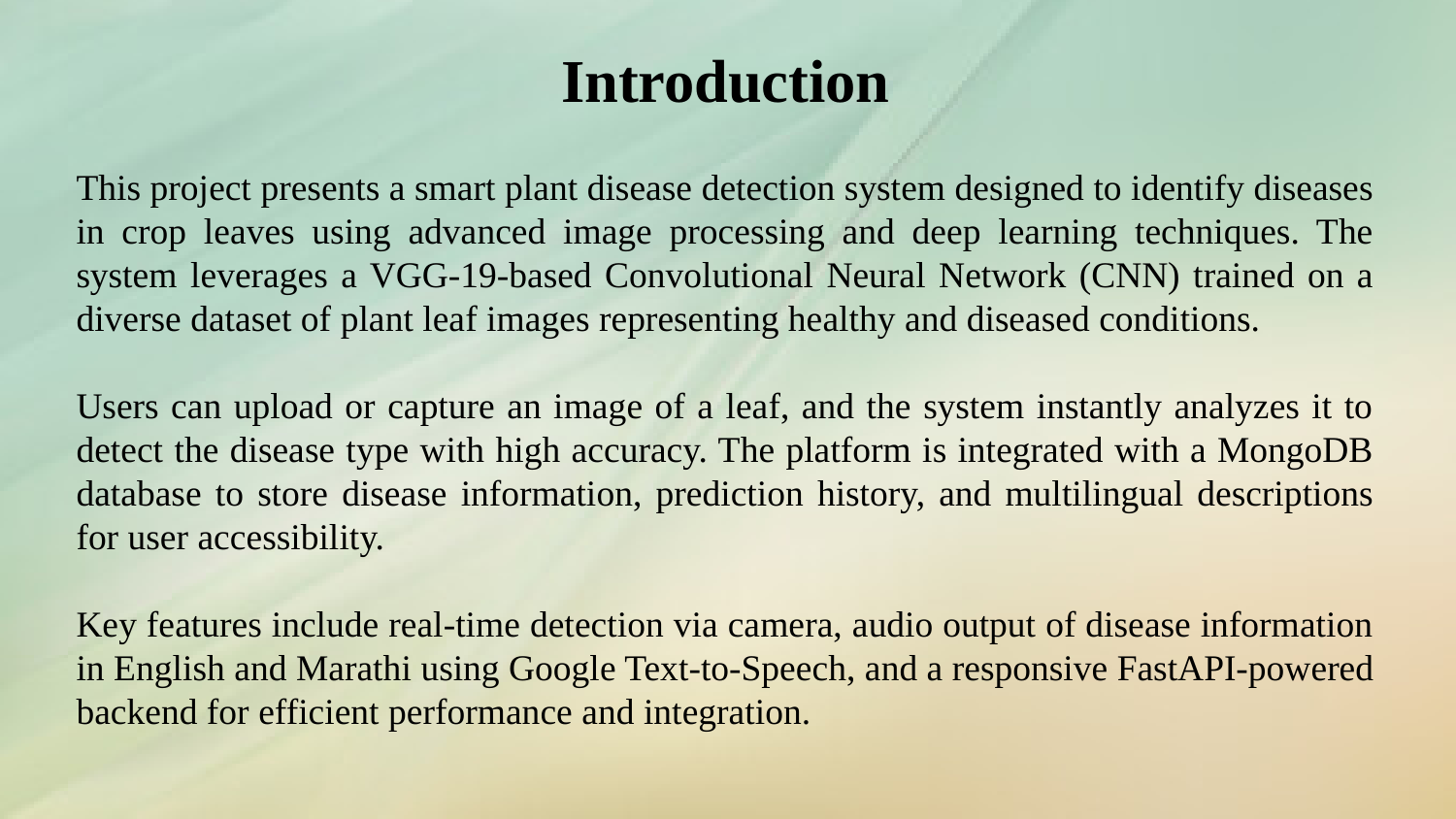

Introduction
This project presents a smart plant disease detection system designed to identify diseases in crop leaves using advanced image processing and deep learning techniques. The system leverages a VGG-19-based Convolutional Neural Network (CNN) trained on a diverse dataset of plant leaf images representing healthy and diseased conditions.

Users can upload or capture an image of a leaf, and the system instantly analyzes it to detect the disease type with high accuracy. The platform is integrated with a MongoDB database to store disease information, prediction history, and multilingual descriptions for user accessibility.

Key features include real-time detection via camera, audio output of disease information in English and Marathi using Google Text-to-Speech, and a responsive FastAPI-powered backend for efficient performance and integration.